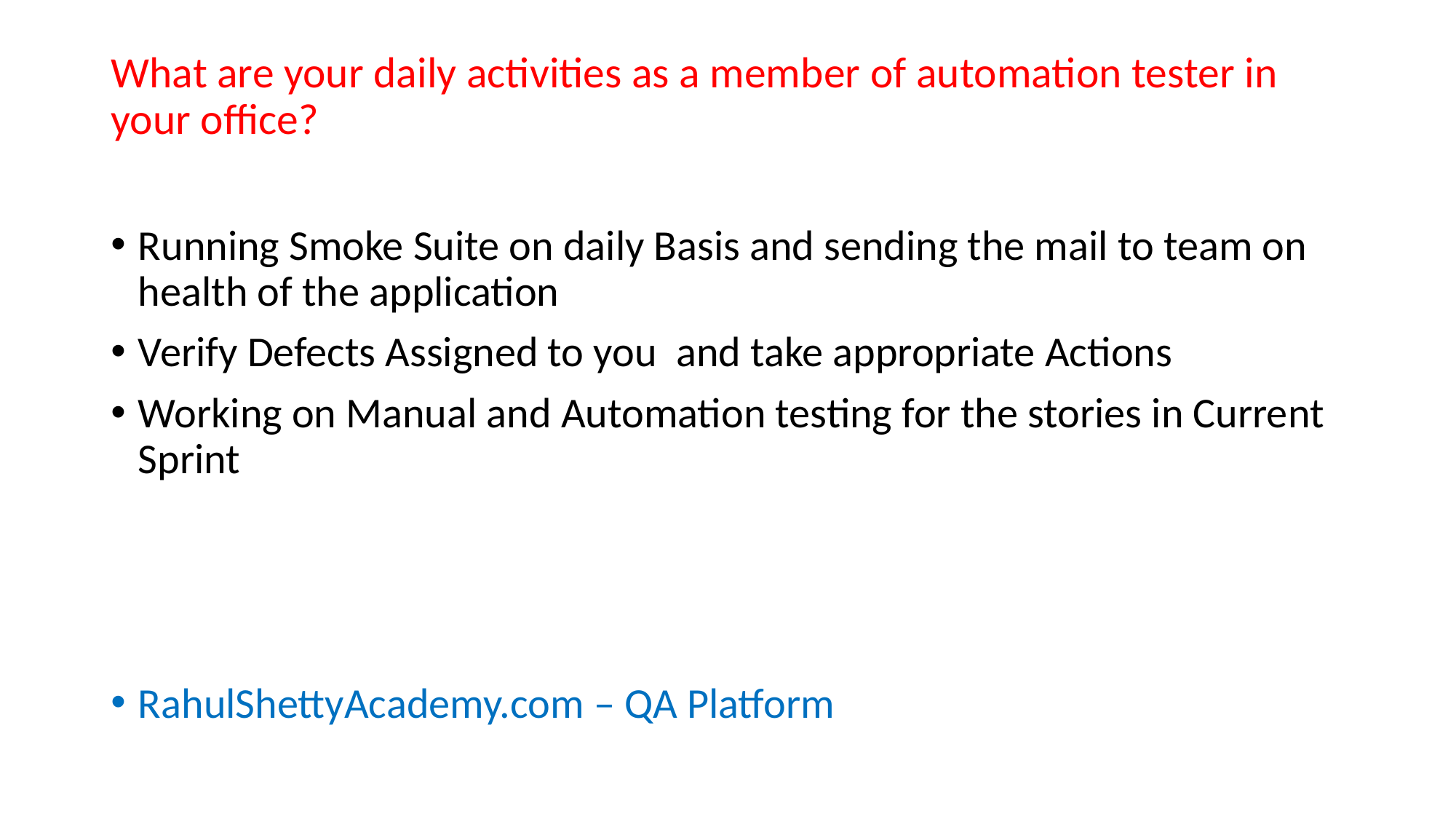

# What are your daily activities as a member of automation tester in your office?
Running Smoke Suite on daily Basis and sending the mail to team on health of the application
Verify Defects Assigned to you  and take appropriate Actions
Working on Manual and Automation testing for the stories in Current Sprint

RahulShettyAcademy.com – QA Platform